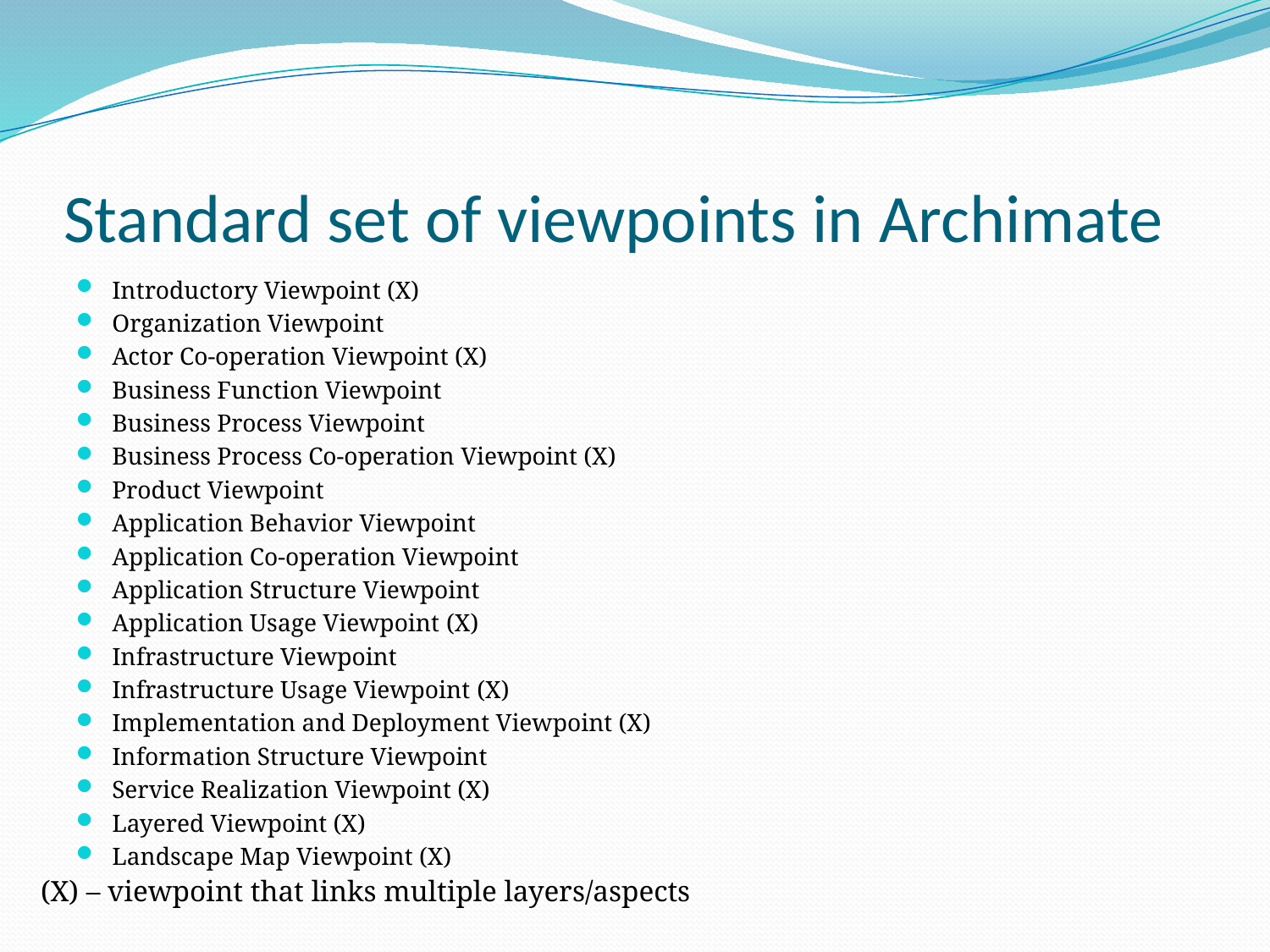

# Standard set of viewpoints in Archimate
Introductory Viewpoint (X)
Organization Viewpoint
Actor Co-operation Viewpoint (X)
Business Function Viewpoint
Business Process Viewpoint
Business Process Co-operation Viewpoint (X)
Product Viewpoint
Application Behavior Viewpoint
Application Co-operation Viewpoint
Application Structure Viewpoint
Application Usage Viewpoint (X)
Infrastructure Viewpoint
Infrastructure Usage Viewpoint (X)
Implementation and Deployment Viewpoint (X)
Information Structure Viewpoint
Service Realization Viewpoint (X)
Layered Viewpoint (X)
Landscape Map Viewpoint (X)
(X) – viewpoint that links multiple layers/aspects